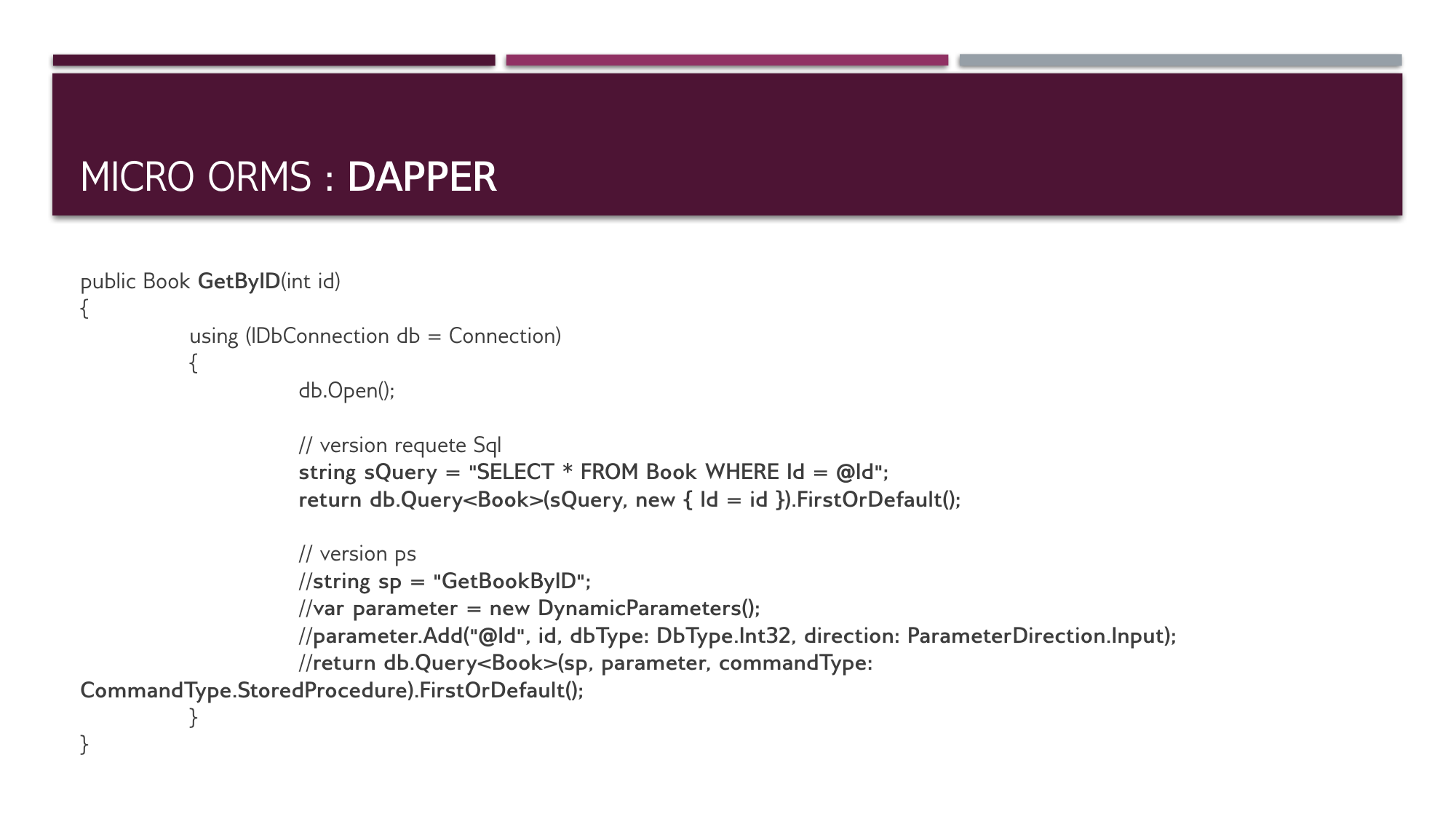

# Micro Orms : dapper
public Book GetByID(int id)
{
	using (IDbConnection db = Connection)
	{
		db.Open();
		// version requete Sql
		string sQuery = "SELECT * FROM Book WHERE Id = @Id";
		return db.Query<Book>(sQuery, new { Id = id }).FirstOrDefault();
		// version ps
		//string sp = "GetBookByID";
		//var parameter = new DynamicParameters();
		//parameter.Add("@Id", id, dbType: DbType.Int32, direction: ParameterDirection.Input);
		//return db.Query<Book>(sp, parameter, commandType: CommandType.StoredProcedure).FirstOrDefault();
	}
}